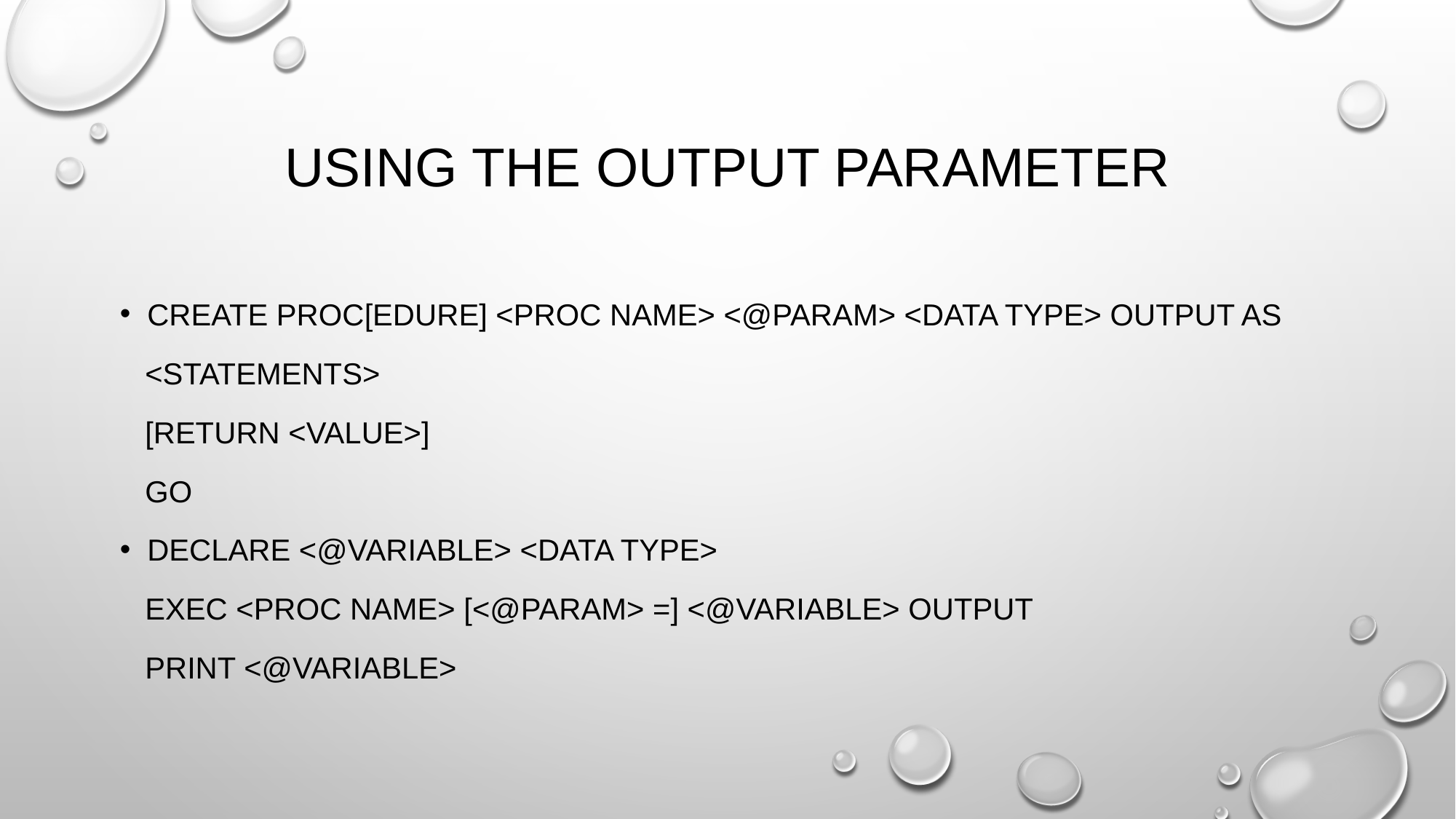

# Using the OUTPUT Parameter
CREATE PROC[EDURE] <proc name> <@param> <data type> OUTPUT AS
   <statements>
   [return <value>]
   GO
DECLARE <@variable> <data type>
   EXEC <proc name> [<@param> =] <@variable> OUTPUT
   PRINT <@variable>